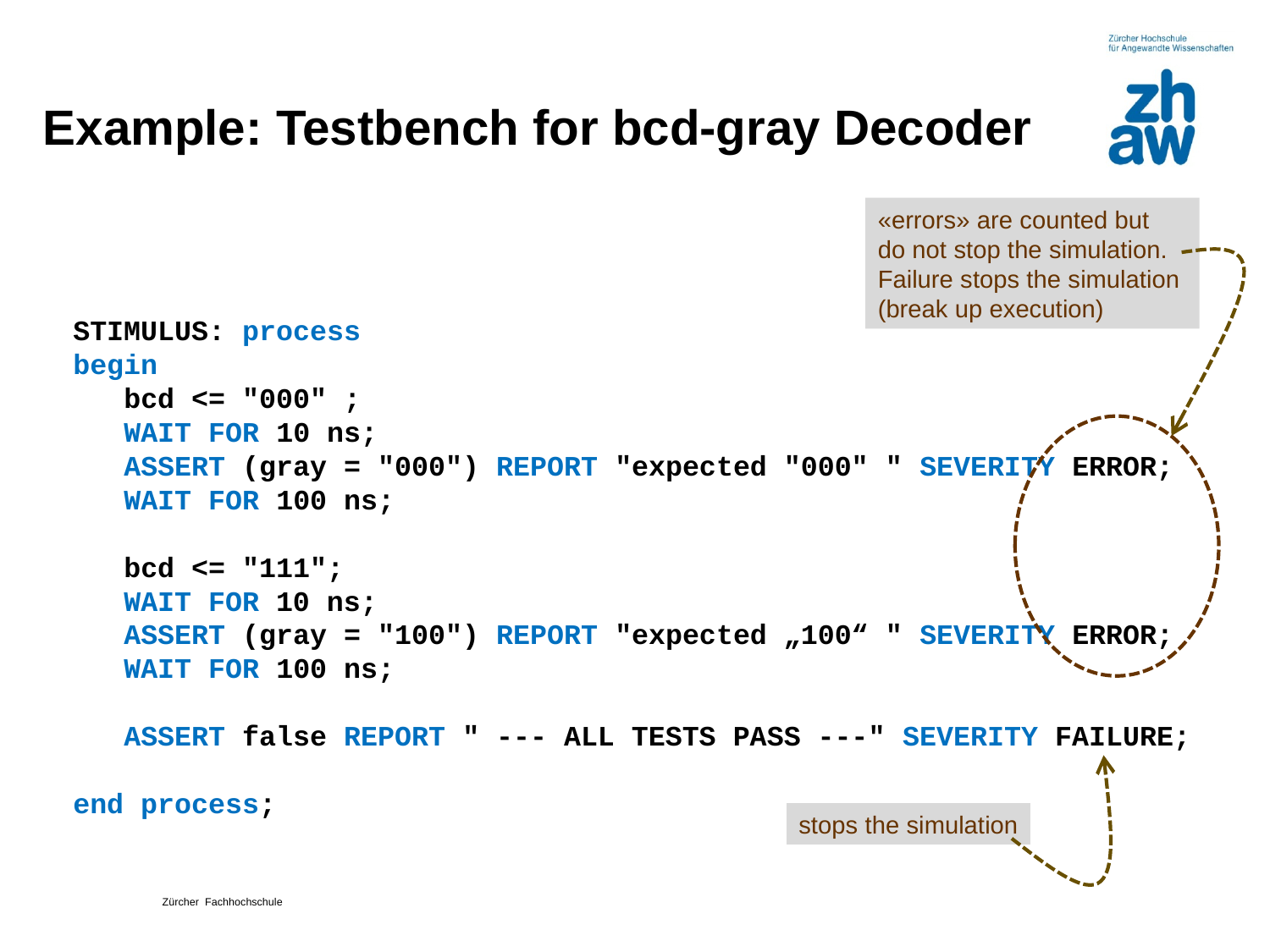

Example: Testbench for bcd-gray Decoder
«errors» are counted but
do not stop the simulation.
Failure stops the simulation
(break up execution)

STIMULUS: process
begin
   bcd <= "000" ;
   WAIT FOR 10 ns;
   ASSERT (gray = "000") REPORT "expected "000" " SEVERITY ERROR;
   WAIT FOR 100 ns;
   bcd <= "111";
   WAIT FOR 10 ns;
   ASSERT (gray = "100") REPORT "expected „100“ " SEVERITY ERROR;
   WAIT FOR 100 ns;

   ASSERT false REPORT " --- ALL TESTS PASS ---" SEVERITY FAILURE;

end process;

stops the simulation